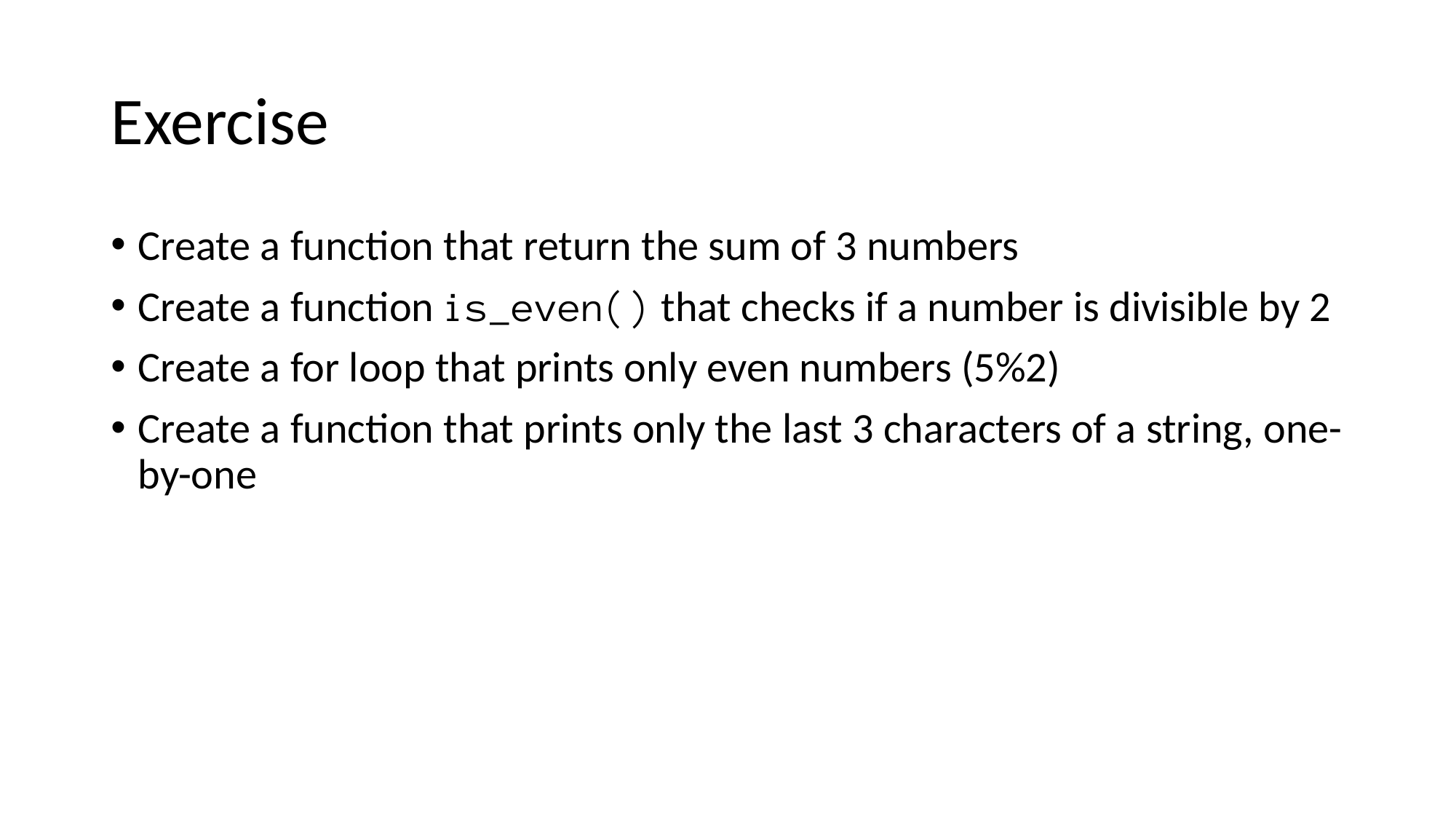

# Exercise
Create a function that return the sum of 3 numbers
Create a function is_even() that checks if a number is divisible by 2
Create a for loop that prints only even numbers (5%2)
Create a function that prints only the last 3 characters of a string, one-by-one